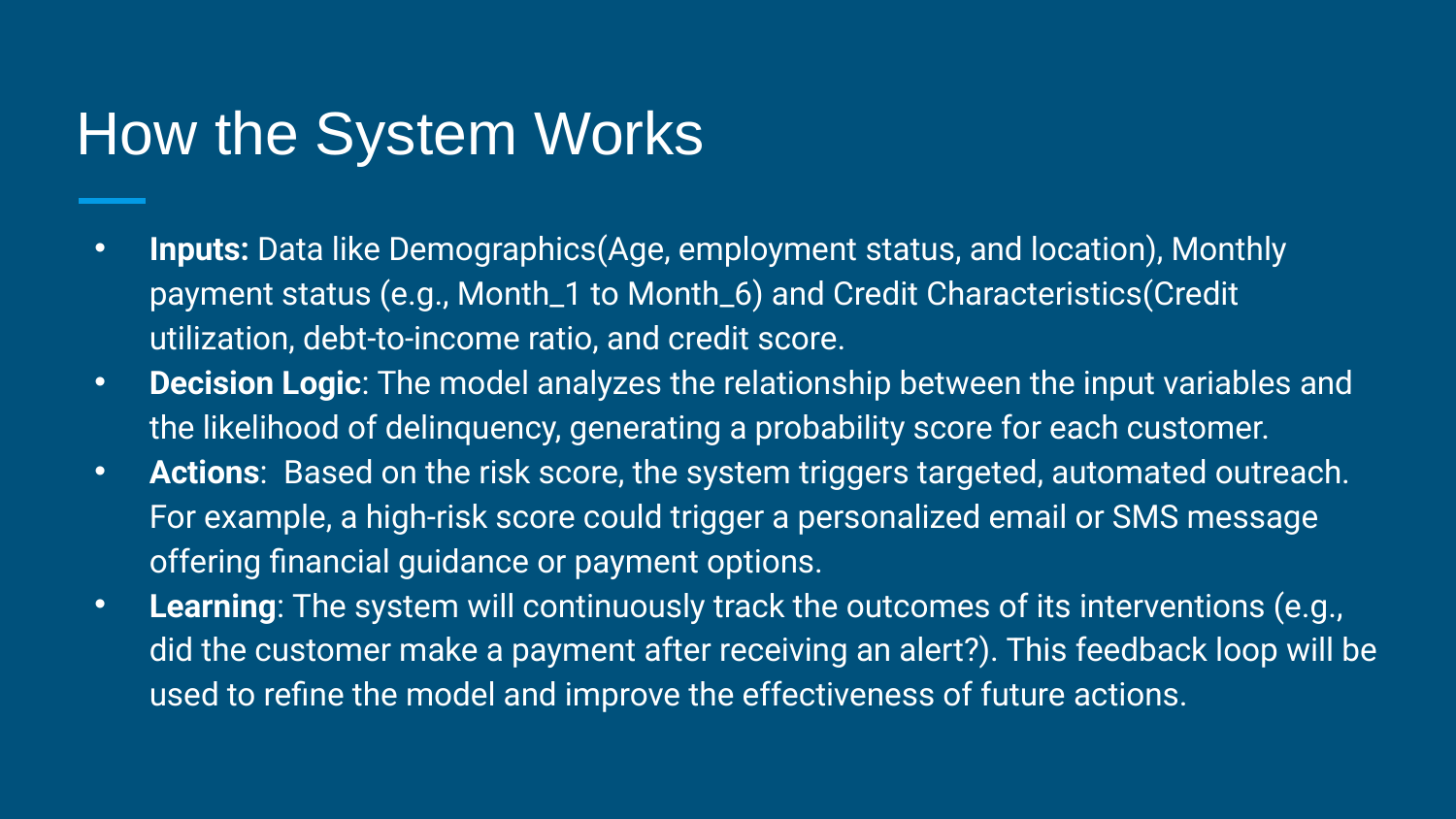

# How the System Works
Inputs: Data like Demographics(Age, employment status, and location), Monthly payment status (e.g., Month_1 to Month_6) and Credit Characteristics(Credit utilization, debt-to-income ratio, and credit score.
Decision Logic: The model analyzes the relationship between the input variables and the likelihood of delinquency, generating a probability score for each customer.
Actions:  Based on the risk score, the system triggers targeted, automated outreach. For example, a high-risk score could trigger a personalized email or SMS message offering financial guidance or payment options.
Learning: The system will continuously track the outcomes of its interventions (e.g., did the customer make a payment after receiving an alert?). This feedback loop will be used to refine the model and improve the effectiveness of future actions.